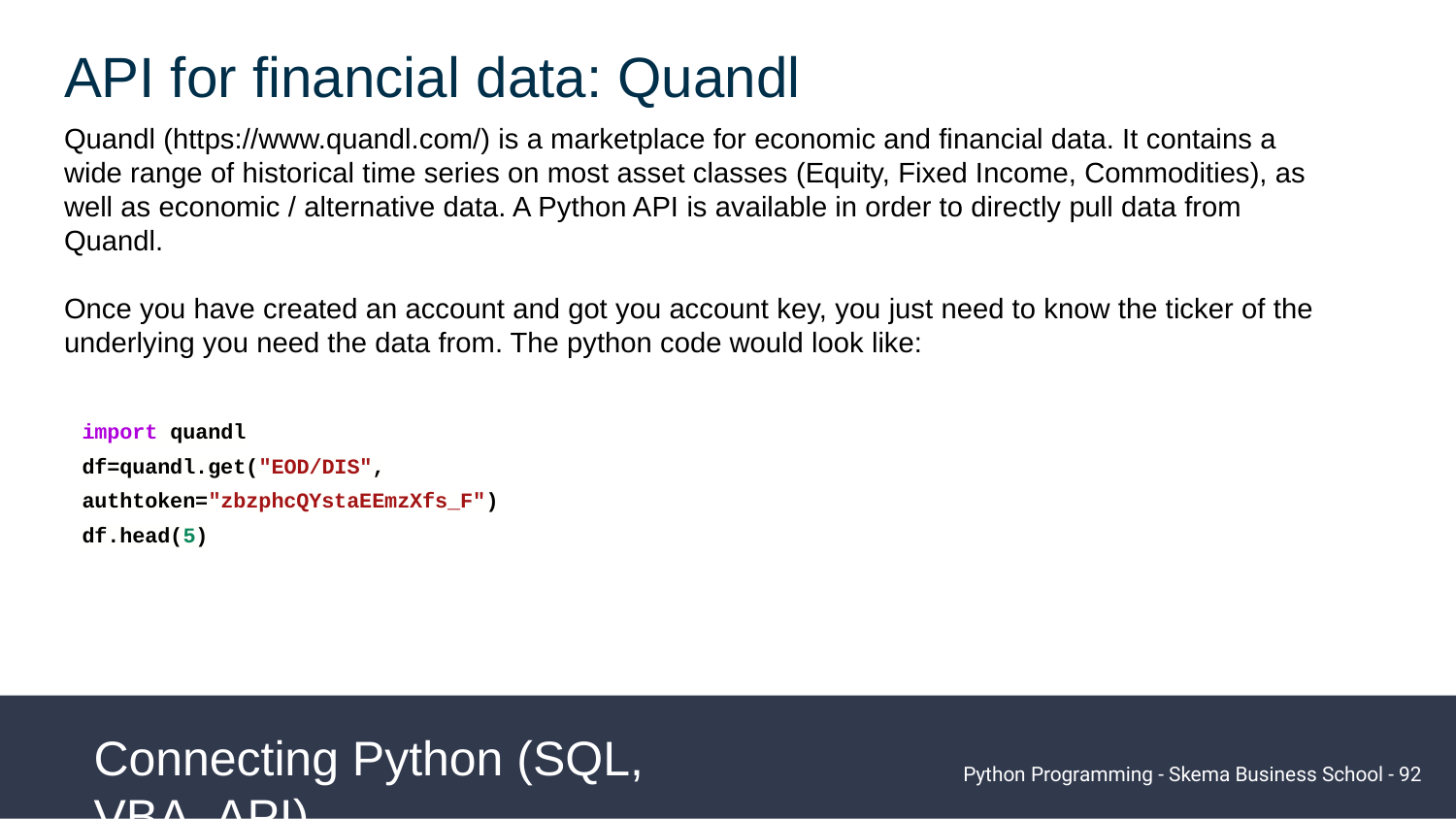

API for financial data: Quandl

Quandl (https://www.quandl.com/) is a marketplace for economic and financial data. It contains a wide range of historical time series on most asset classes (Equity, Fixed Income, Commodities), as well as economic / alternative data. A Python API is available in order to directly pull data from Quandl.

Once you have created an account and got you account key, you just need to know the ticker of the underlying you need the data from. The python code would look like:
import quandl
df=quandl.get("EOD/DIS", authtoken="zbzphcQYstaEEmzXfs_F")
df.head(5)
Connecting Python (SQL, VBA, API)
Python Programming - Skema Business School - 92